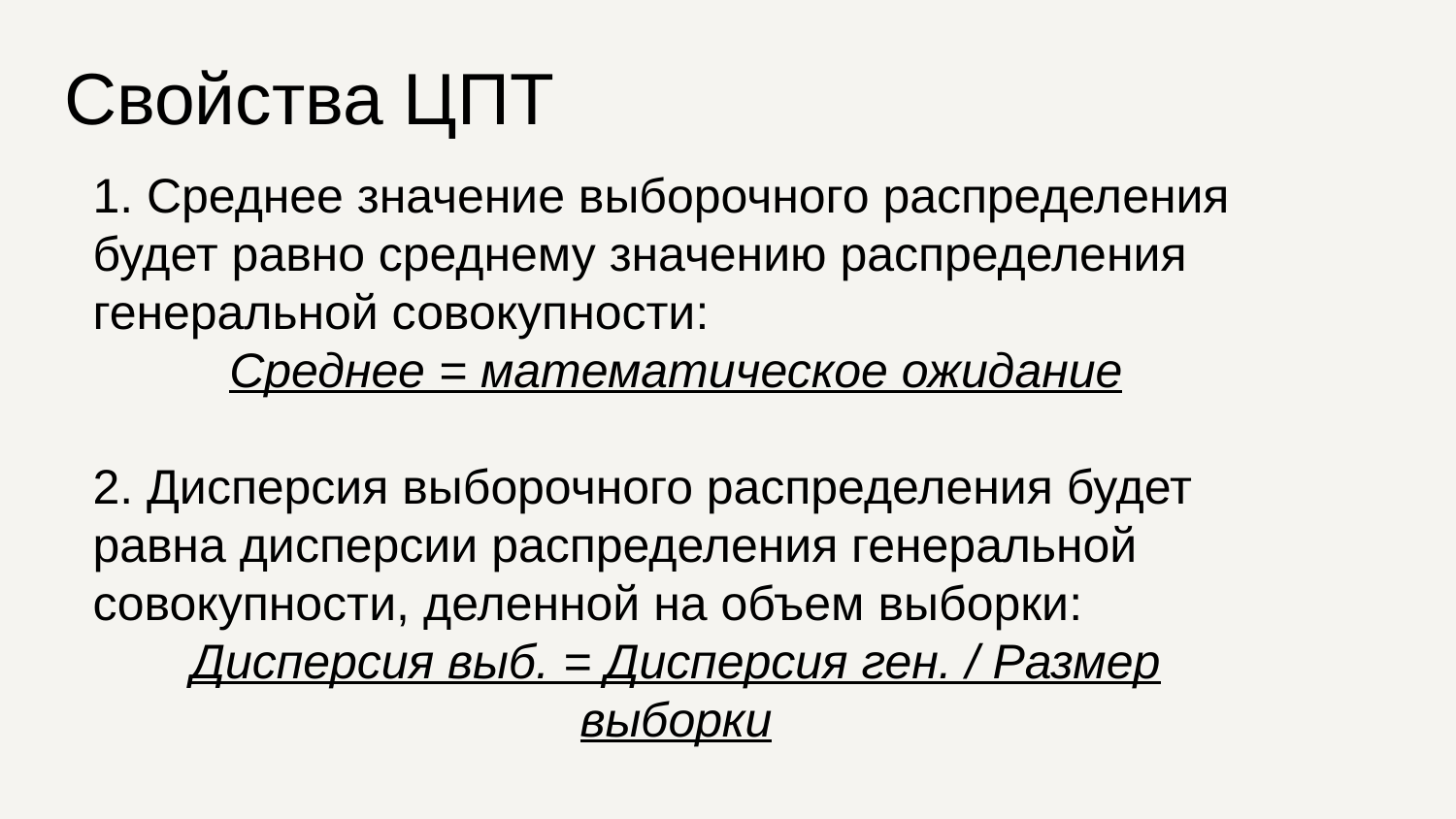

# Свойства ЦПТ
1. Среднее значение выборочного распределения будет равно среднему значению распределения генеральной совокупности:
Среднее = математическое ожидание

2. Дисперсия выборочного распределения будет равна дисперсии распределения генеральной совокупности, деленной на объем выборки:
Дисперсия выб. = Дисперсия ген. / Размер выборки